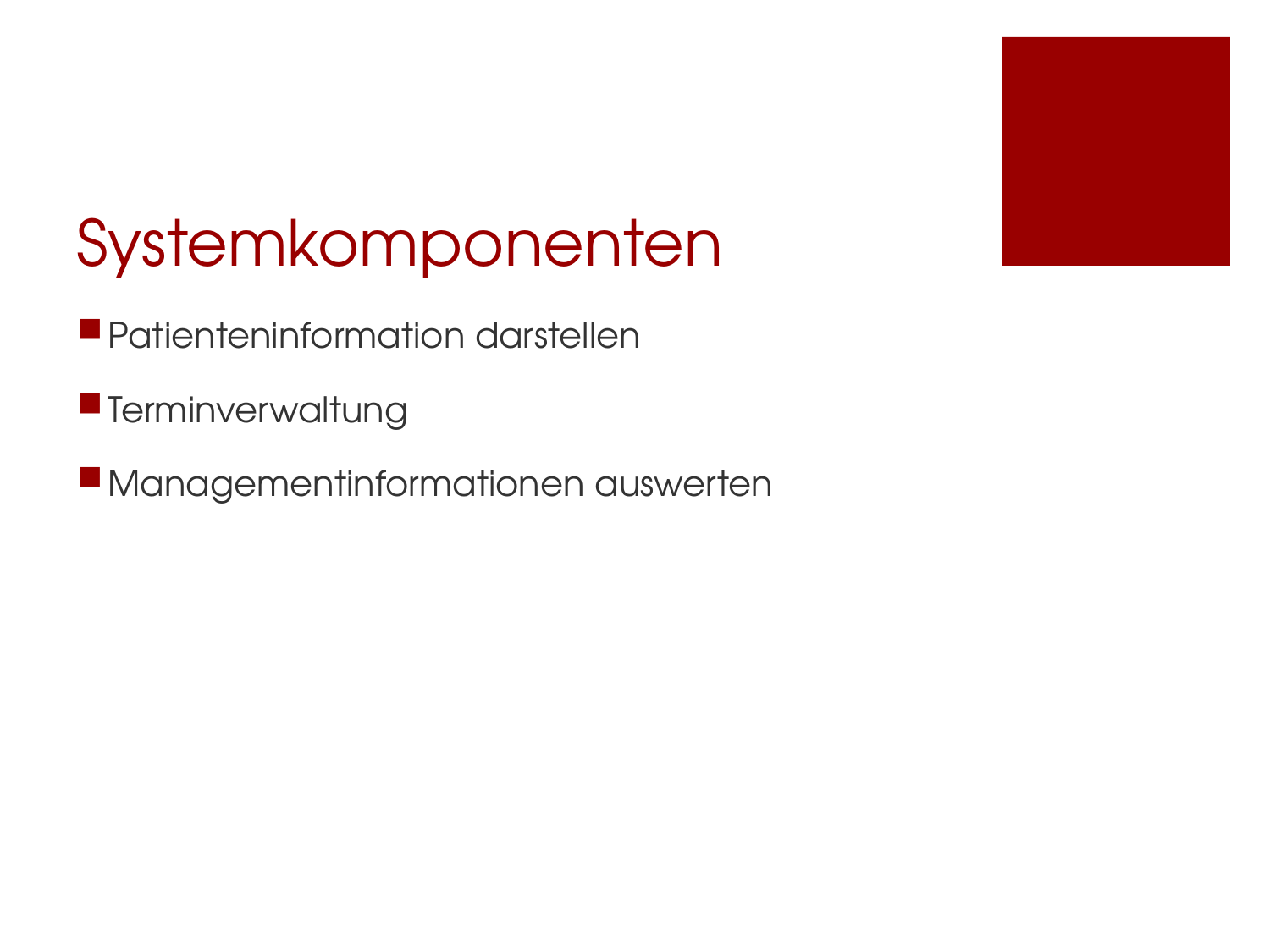

# Systemkomponenten
Patienteninformation darstellen
Terminverwaltung
Managementinformationen auswerten